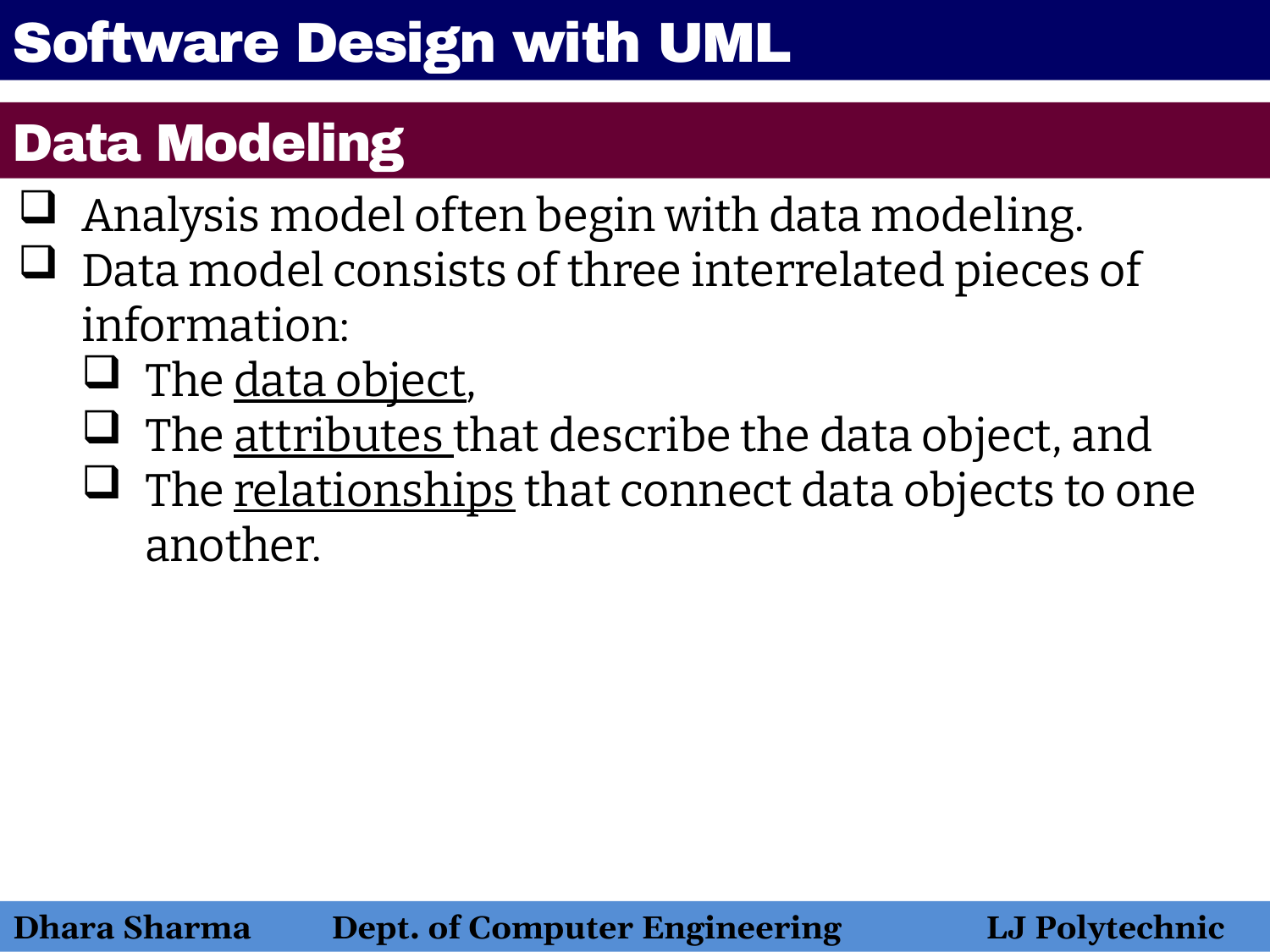

Software Design with UML
Data Modeling
Analysis model often begin with data modeling.
Data model consists of three interrelated pieces of information:
The data object,
The attributes that describe the data object, and
The relationships that connect data objects to one another.
Dhara Sharma          Dept. of Computer Engineering                  LJ Polytechnic